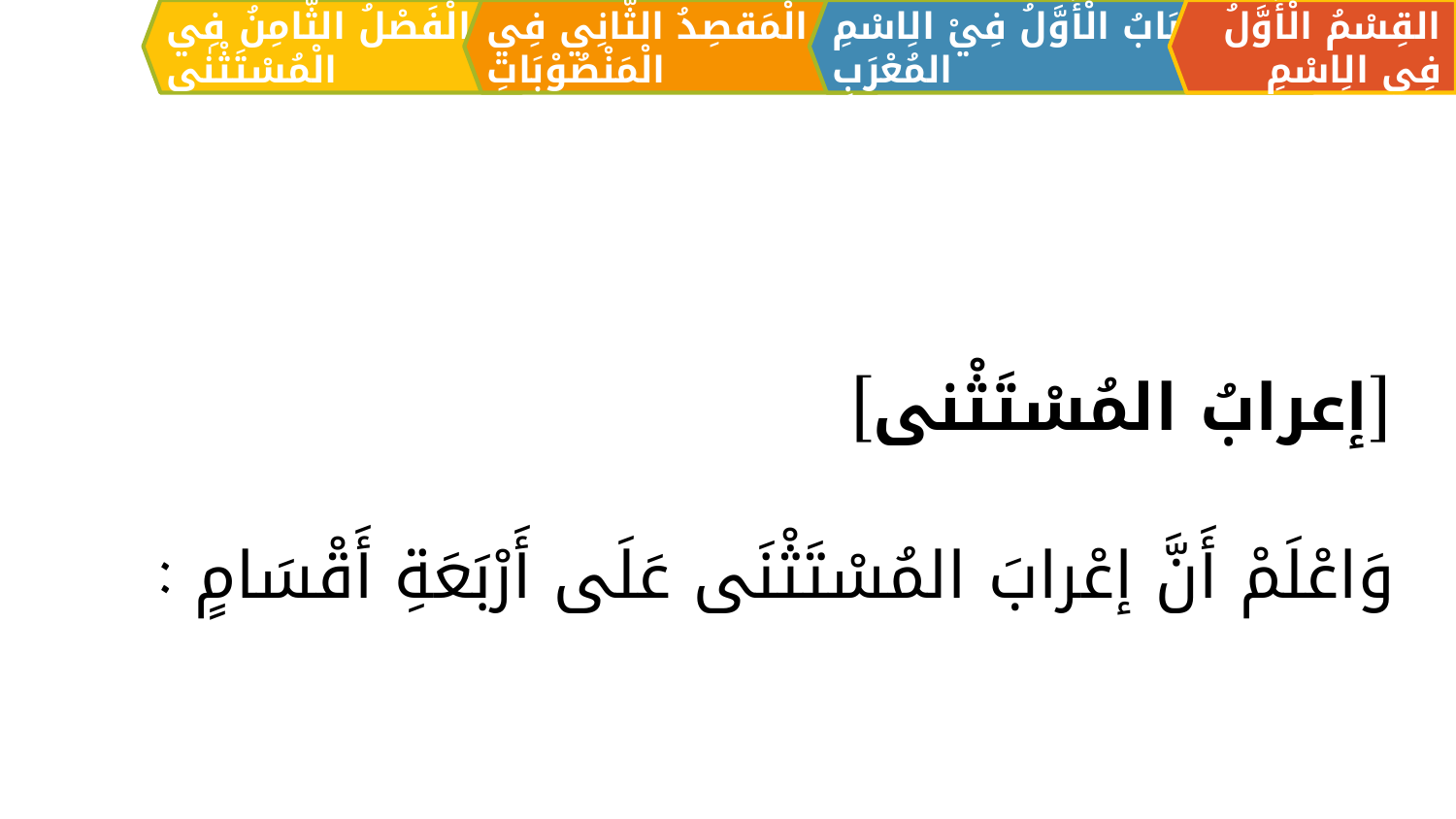

الْمَقصِدُ الثَّانِي فِي الْمَنْصُوْبَاتِ
القِسْمُ الْأَوَّلُ فِي الِاسْمِ
اَلبَابُ الْأَوَّلُ فِيْ الِاسْمِ المُعْرَبِ
الْفَصْلُ الثَّامِنُ فِي الْمُسْتَثْنٰی
[إعرابُ المُسْتَثْنى]
وَاعْلَمْ أَنَّ إعْرابَ المُسْتَثْنَى عَلَى أَرْبَعَةِ أَقْسَامٍ :